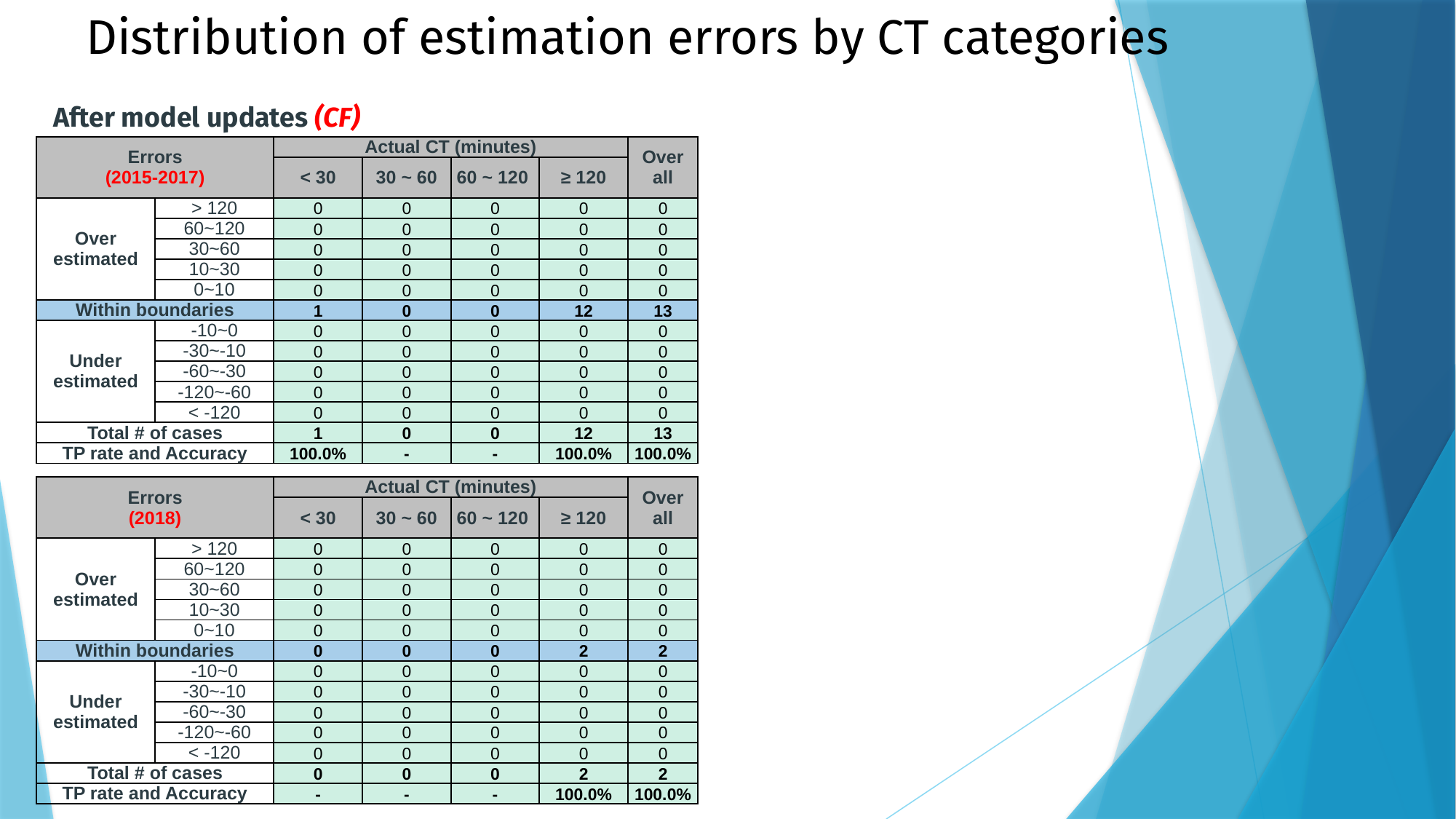

# Distribution of estimation errors by CT categories
After model updates (CF)
| Errors (2015-2017) |  | Actual CT (minutes) |  |  |  | Over all |
| --- | --- | --- | --- | --- | --- | --- |
|  |  | < 30 | 30 ~ 60 | 60 ~ 120 | ≥ 120 |  |
| Over estimated | > 120 | 0 | 0 | 0 | 0 | 0 |
|  | 60~120 | 0 | 0 | 0 | 0 | 0 |
|  | 30~60 | 0 | 0 | 0 | 0 | 0 |
|  | 10~30 | 0 | 0 | 0 | 0 | 0 |
|  | 0~10 | 0 | 0 | 0 | 0 | 0 |
| Within boundaries |  | 1 | 0 | 0 | 12 | 13 |
| Under estimated | -10~0 | 0 | 0 | 0 | 0 | 0 |
|  | -30~-10 | 0 | 0 | 0 | 0 | 0 |
|  | -60~-30 | 0 | 0 | 0 | 0 | 0 |
|  | -120~-60 | 0 | 0 | 0 | 0 | 0 |
|  | < -120 | 0 | 0 | 0 | 0 | 0 |
| Total # of cases |  | 1 | 0 | 0 | 12 | 13 |
| TP rate and Accuracy |  | 100.0% | - | - | 100.0% | 100.0% |
| Errors (2018) |  | Actual CT (minutes) |  |  |  | Over all |
| --- | --- | --- | --- | --- | --- | --- |
|  |  | < 30 | 30 ~ 60 | 60 ~ 120 | ≥ 120 |  |
| Over estimated | > 120 | 0 | 0 | 0 | 0 | 0 |
|  | 60~120 | 0 | 0 | 0 | 0 | 0 |
|  | 30~60 | 0 | 0 | 0 | 0 | 0 |
|  | 10~30 | 0 | 0 | 0 | 0 | 0 |
|  | 0~10 | 0 | 0 | 0 | 0 | 0 |
| Within boundaries |  | 0 | 0 | 0 | 2 | 2 |
| Under estimated | -10~0 | 0 | 0 | 0 | 0 | 0 |
|  | -30~-10 | 0 | 0 | 0 | 0 | 0 |
|  | -60~-30 | 0 | 0 | 0 | 0 | 0 |
|  | -120~-60 | 0 | 0 | 0 | 0 | 0 |
|  | < -120 | 0 | 0 | 0 | 0 | 0 |
| Total # of cases |  | 0 | 0 | 0 | 2 | 2 |
| TP rate and Accuracy |  | - | - | - | 100.0% | 100.0% |